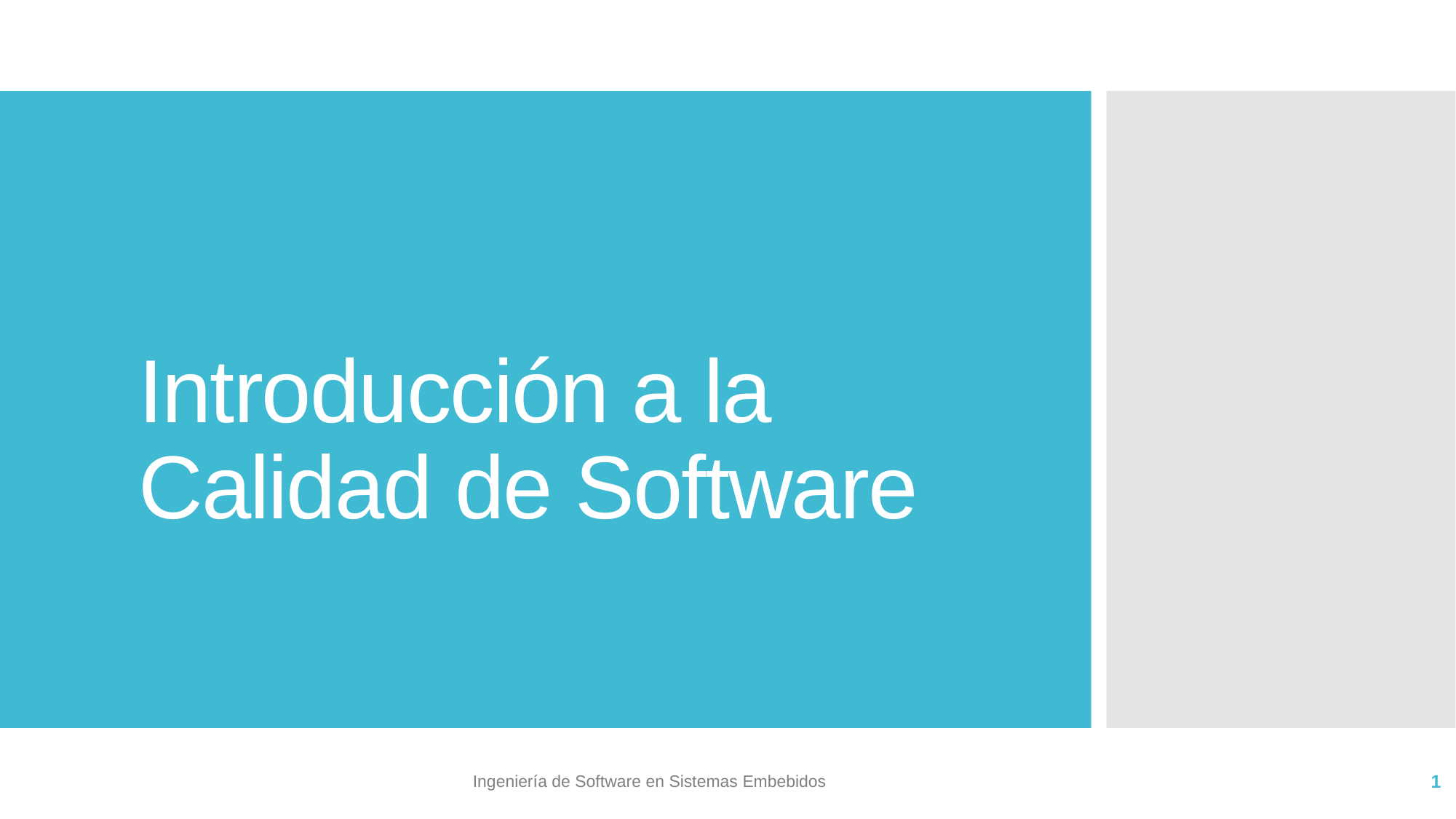

# Introducción a la Calidad de Software

Ingeniería de Software en Sistemas Embebidos
1